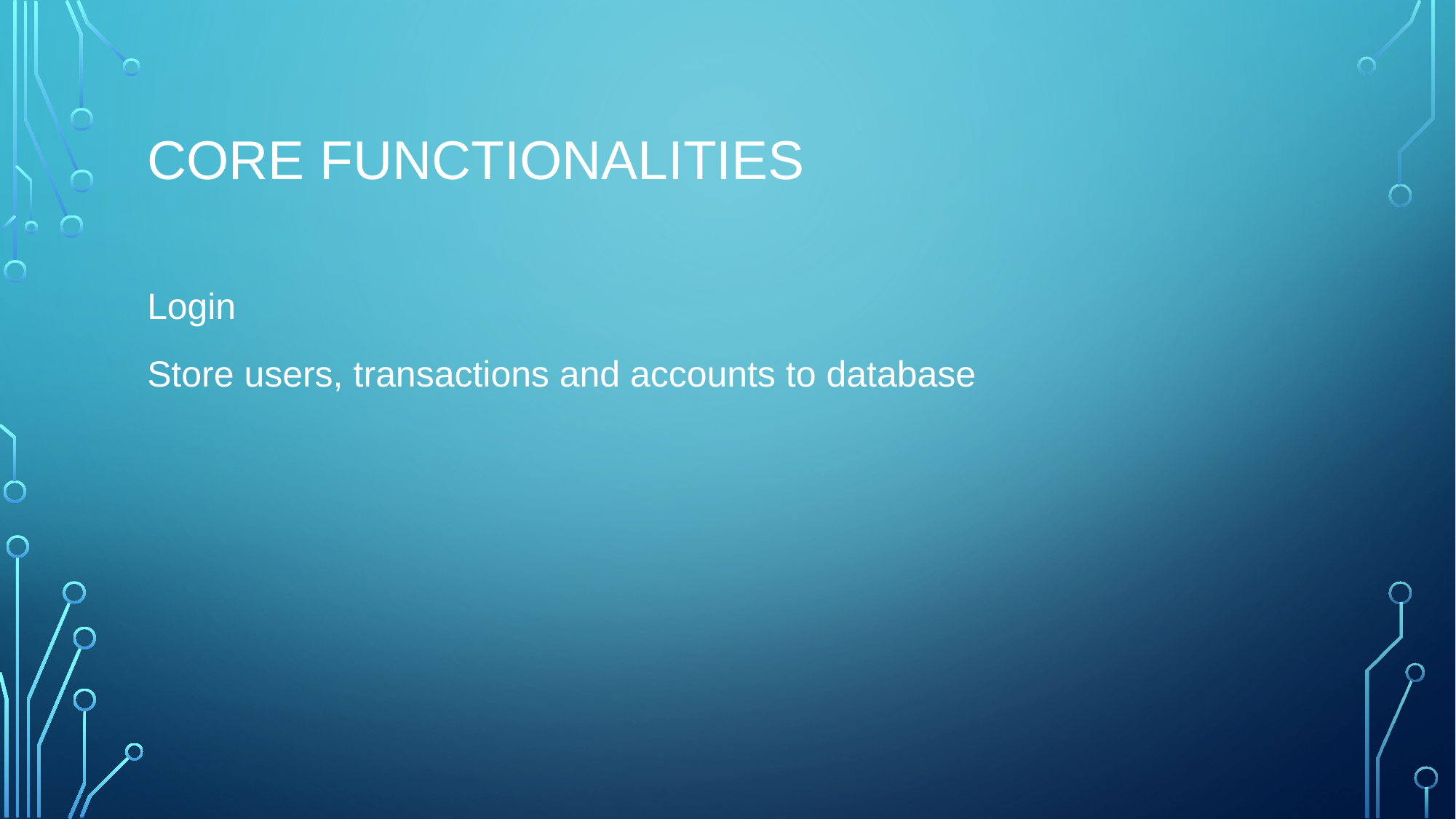

# Core Functionalities
Login
Store users, transactions and accounts to database